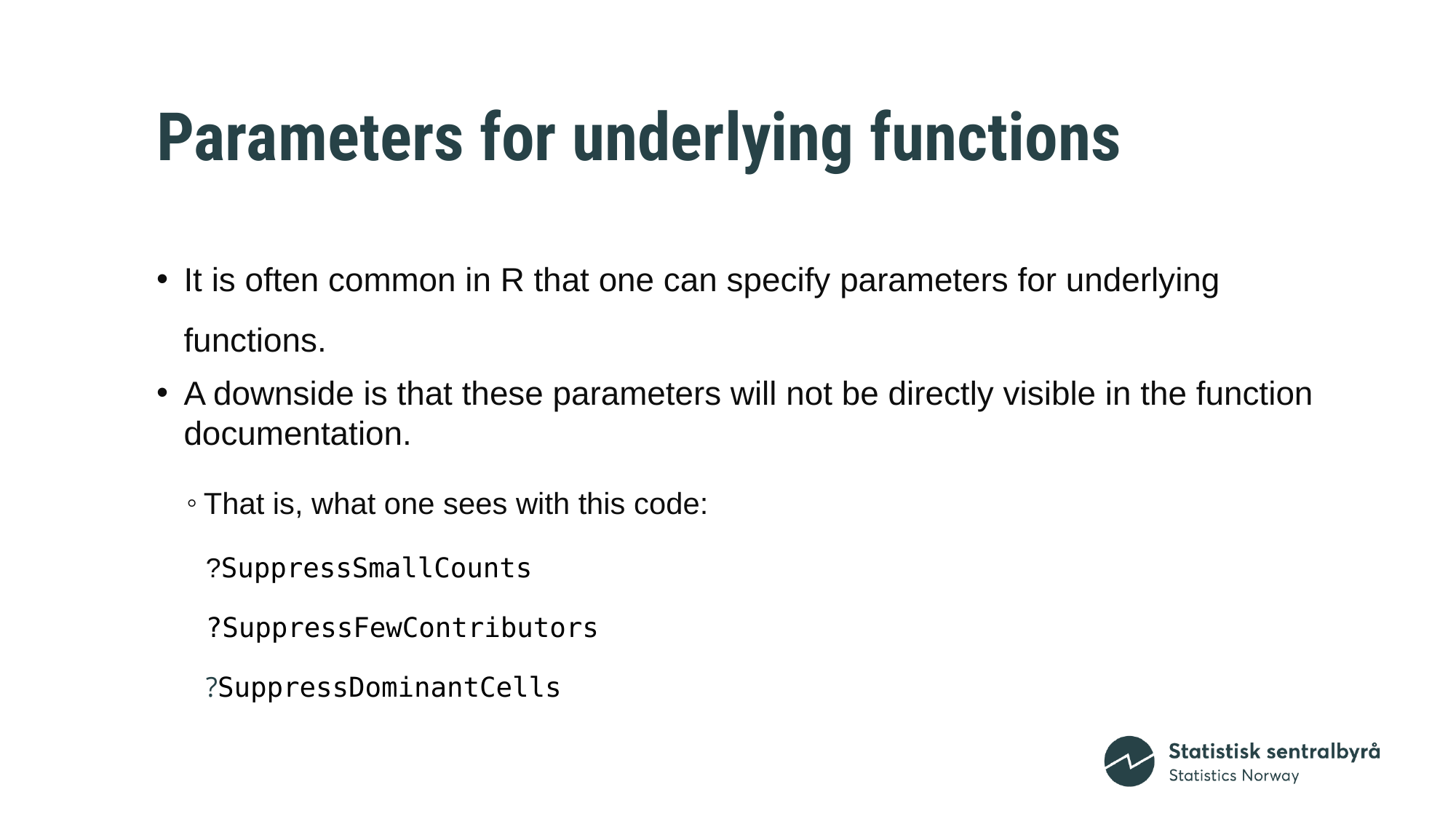

# Parameters for underlying functions
It is often common in R that one can specify parameters for underlying functions.
A downside is that these parameters will not be directly visible in the function documentation.
That is, what one sees with this code:
?SuppressSmallCounts
?SuppressFewContributors
?SuppressDominantCells